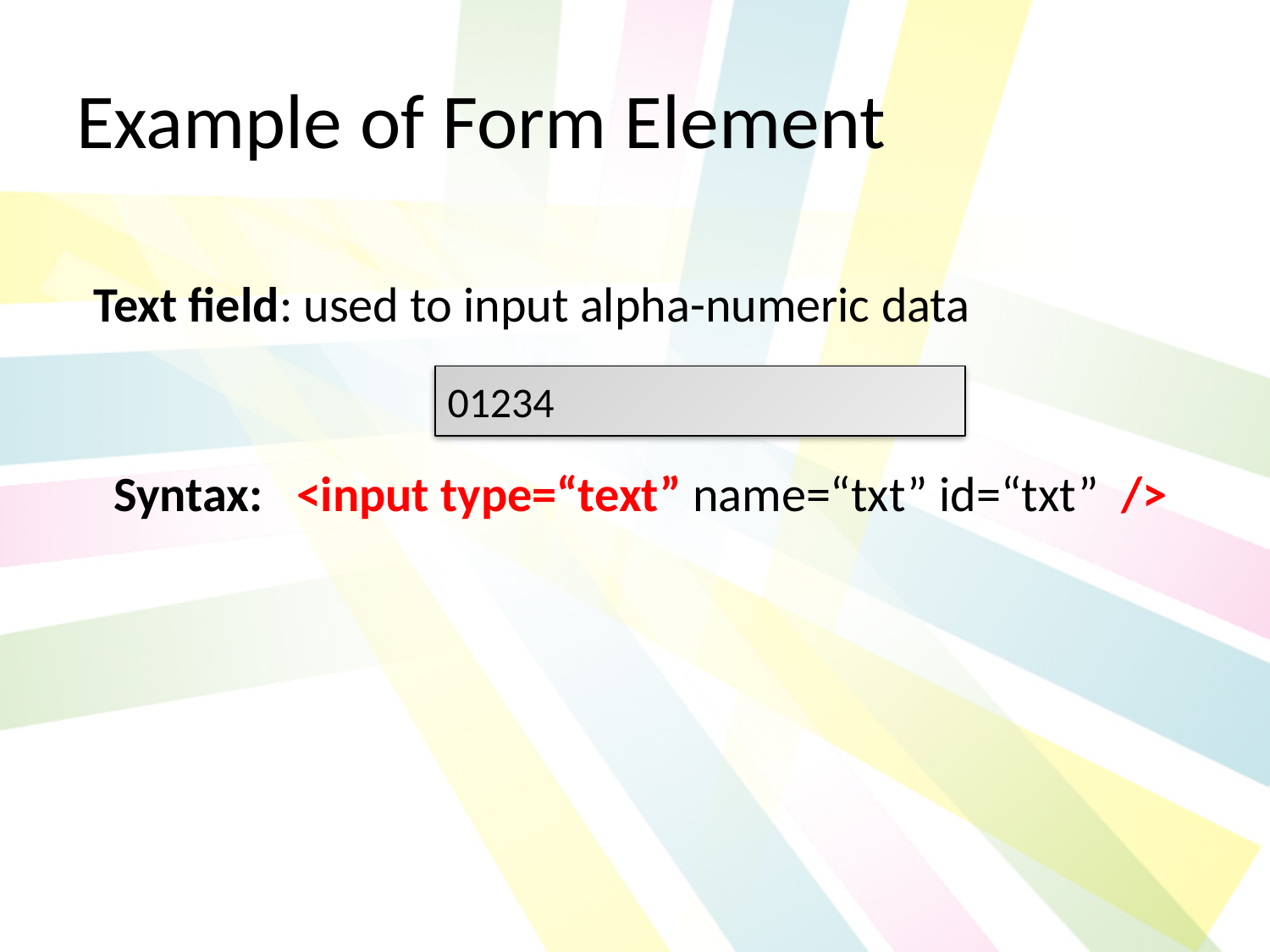

# Example of Form Element
Text field: used to input alpha-numeric data
01234
Syntax:   <input type=“text” name=“txt” id=“txt”  />